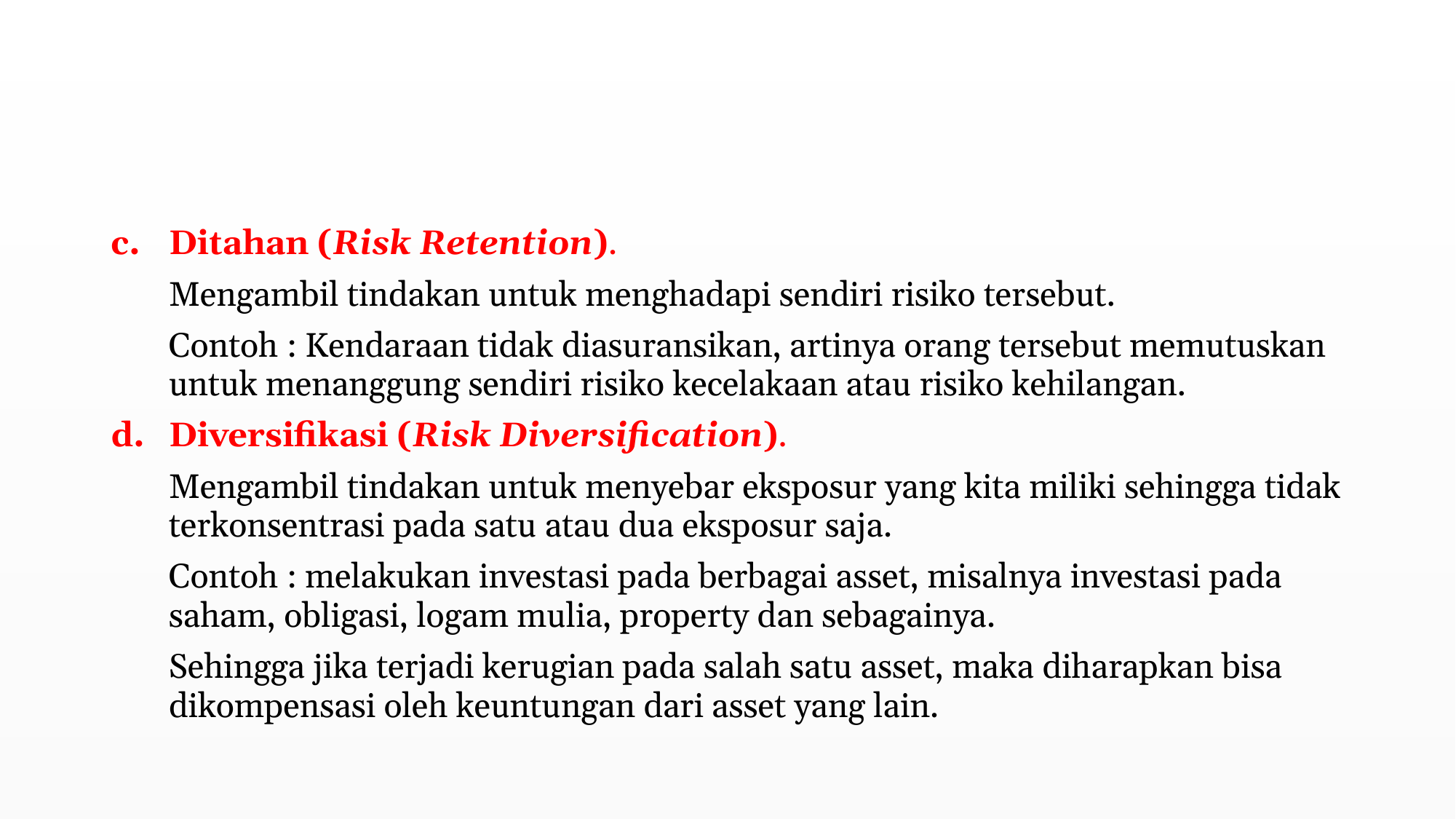

#
Ditahan (Risk Retention).
Mengambil tindakan untuk menghadapi sendiri risiko tersebut.
Contoh : Kendaraan tidak diasuransikan, artinya orang tersebut memutuskan untuk menanggung sendiri risiko kecelakaan atau risiko kehilangan.
Diversifikasi (Risk Diversification).
Mengambil tindakan untuk menyebar eksposur yang kita miliki sehingga tidak terkonsentrasi pada satu atau dua eksposur saja.
Contoh : melakukan investasi pada berbagai asset, misalnya investasi pada saham, obligasi, logam mulia, property dan sebagainya.
Sehingga jika terjadi kerugian pada salah satu asset, maka diharapkan bisa dikompensasi oleh keuntungan dari asset yang lain.